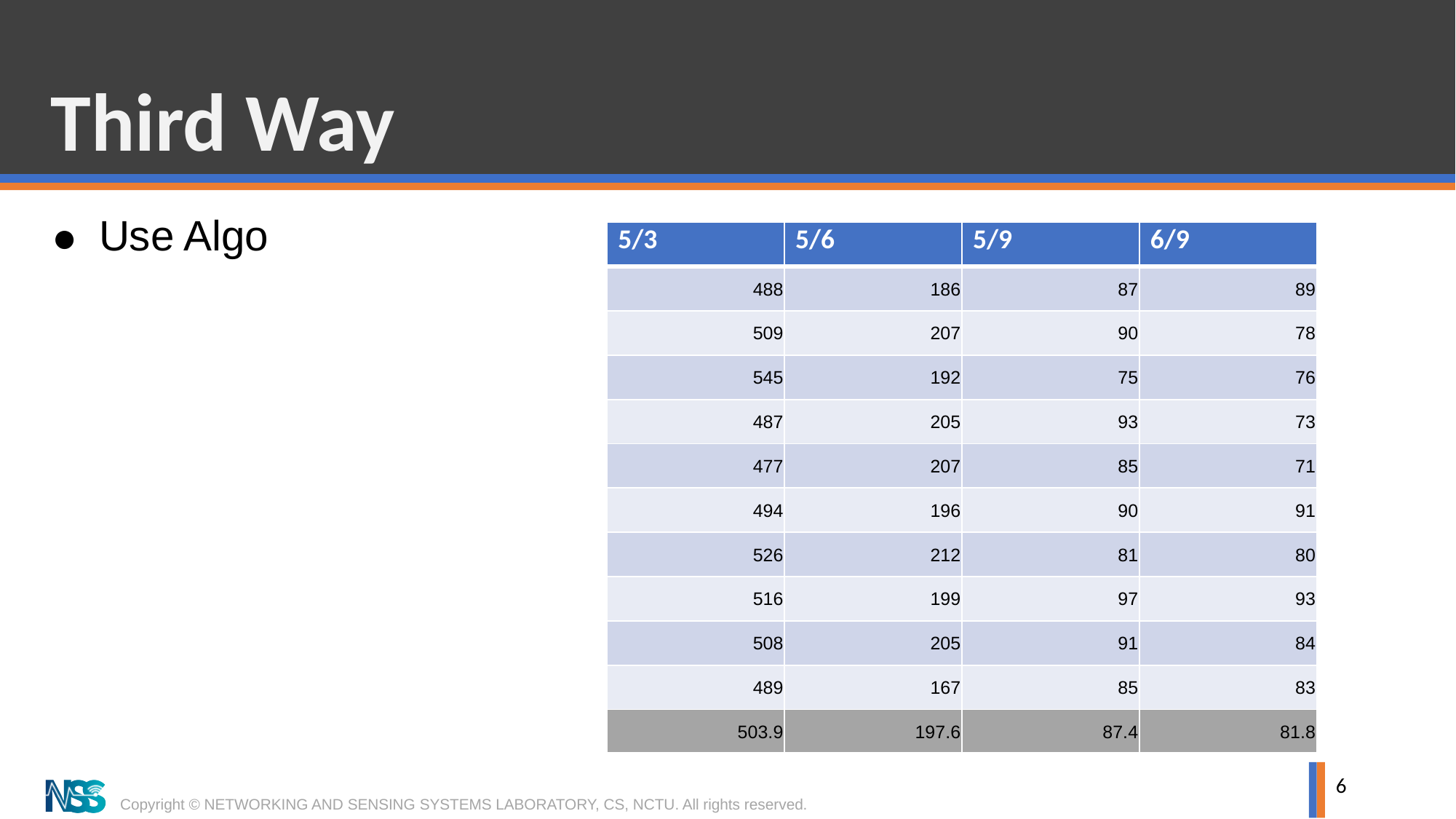

# Third Way
Use Algo
| 5/3 | 5/6 | 5/9 | 6/9 |
| --- | --- | --- | --- |
| 488 | 186 | 87 | 89 |
| 509 | 207 | 90 | 78 |
| 545 | 192 | 75 | 76 |
| 487 | 205 | 93 | 73 |
| 477 | 207 | 85 | 71 |
| 494 | 196 | 90 | 91 |
| 526 | 212 | 81 | 80 |
| 516 | 199 | 97 | 93 |
| 508 | 205 | 91 | 84 |
| 489 | 167 | 85 | 83 |
| 503.9 | 197.6 | 87.4 | 81.8 |
| --- | --- | --- | --- |
6